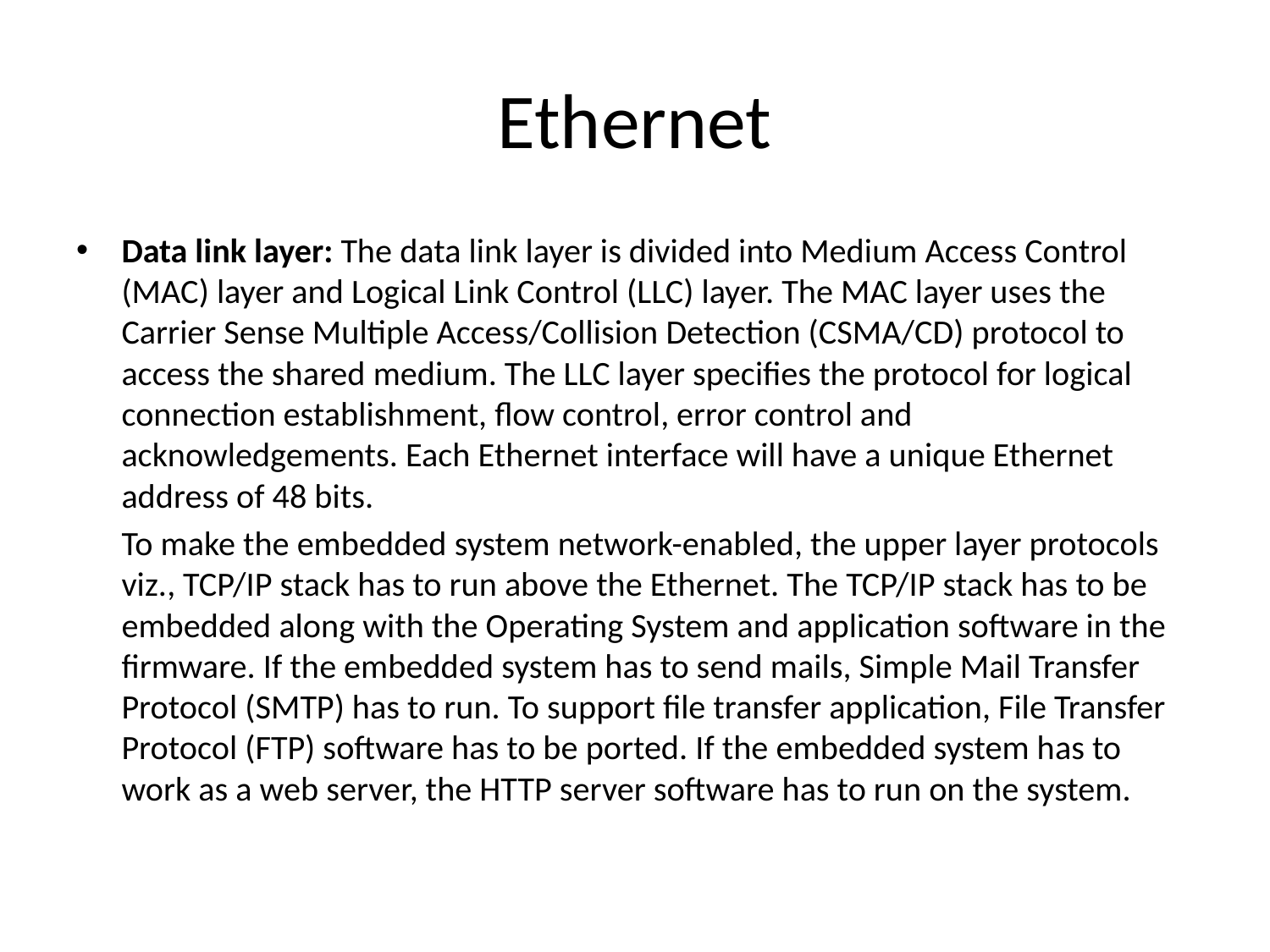

# Ethernet
Data link layer: The data link layer is divided into Medium Access Control (MAC) layer and Logical Link Control (LLC) layer. The MAC layer uses the Carrier Sense Multiple Access/Collision Detection (CSMA/CD) protocol to access the shared medium. The LLC layer specifies the protocol for logical connection establishment, flow control, error control and acknowledgements. Each Ethernet interface will have a unique Ethernet address of 48 bits.
	To make the embedded system network-enabled, the upper layer protocols viz., TCP/IP stack has to run above the Ethernet. The TCP/IP stack has to be embedded along with the Operating System and application software in the firmware. If the embedded system has to send mails, Simple Mail Transfer Protocol (SMTP) has to run. To support file transfer application, File Transfer Protocol (FTP) software has to be ported. If the embedded system has to work as a web server, the HTTP server software has to run on the system.